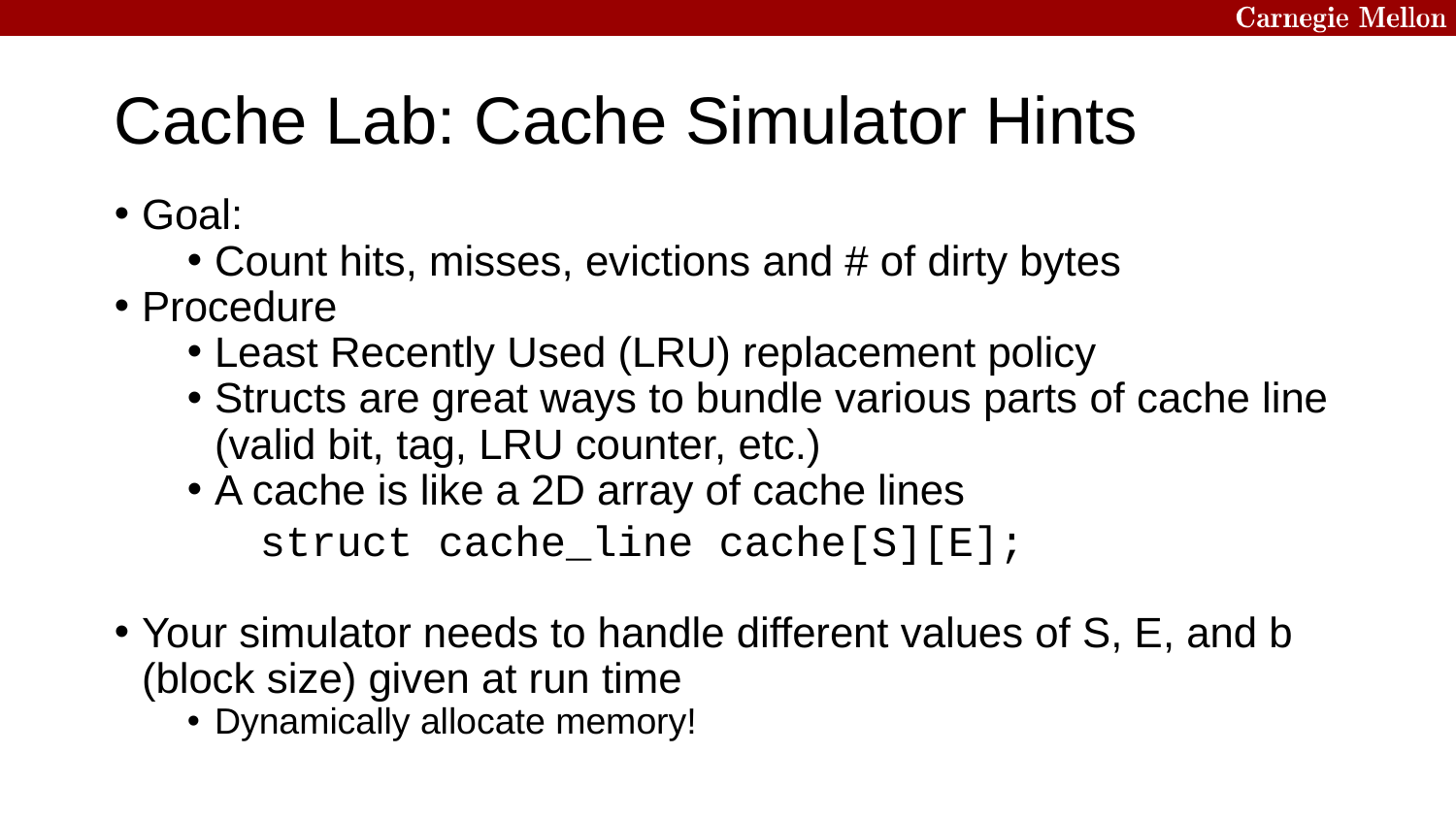

Cache Lab: Cache Simulator Hints
Goal:
Count hits, misses, evictions and # of dirty bytes
Procedure
Least Recently Used (LRU) replacement policy
Structs are great ways to bundle various parts of cache line (valid bit, tag, LRU counter, etc.)
A cache is like a 2D array of cache lines
	struct cache_line cache[S][E];

Your simulator needs to handle different values of S, E, and b (block size) given at run time
Dynamically allocate memory!